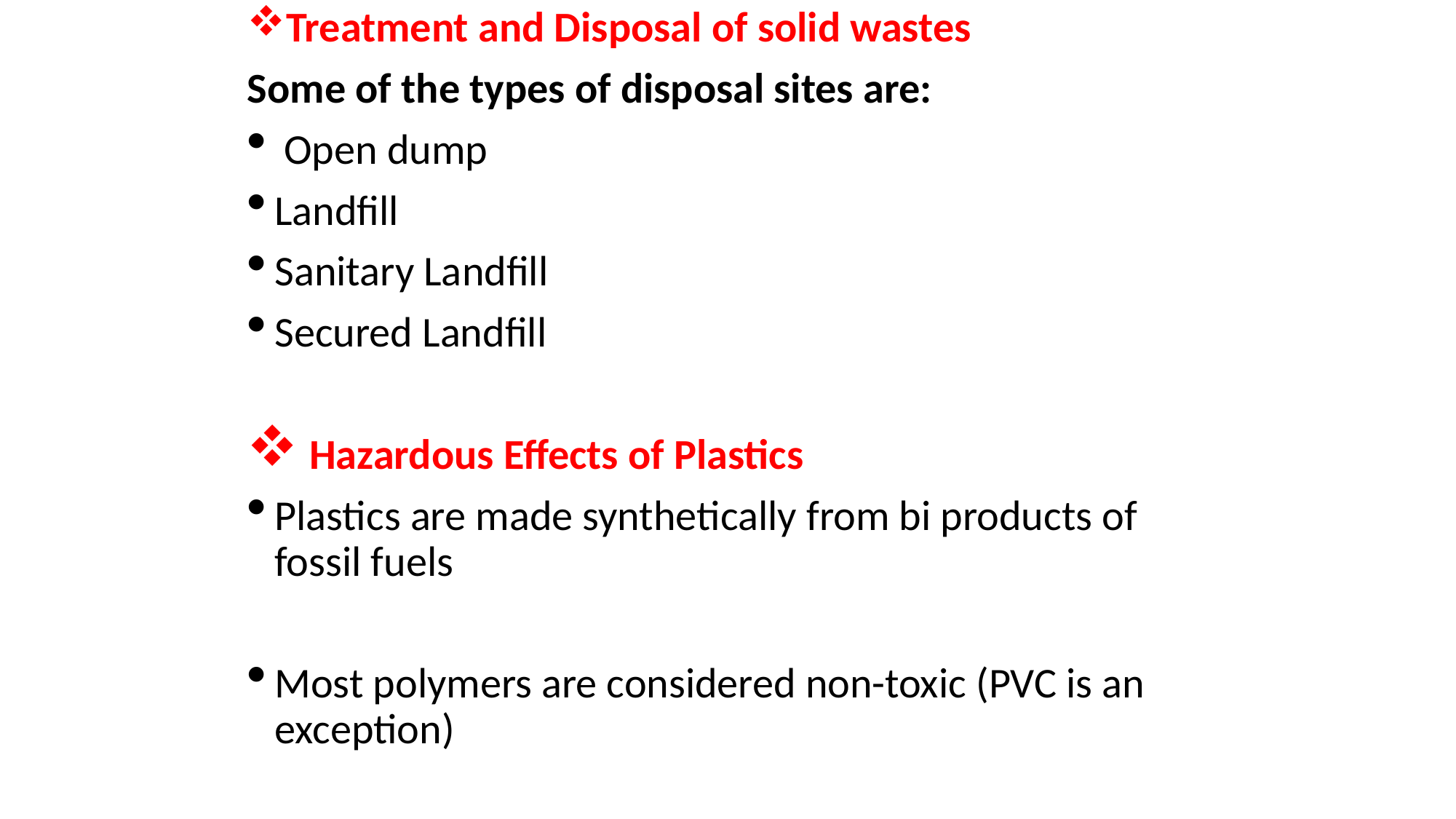

Treatment and Disposal of solid wastes
Some of the types of disposal sites are:
 Open dump
Landfill
Sanitary Landfill
Secured Landfill

 Hazardous Effects of Plastics
Plastics are made synthetically from bi products of fossil fuels

Most polymers are considered non-toxic (PVC is an exception)